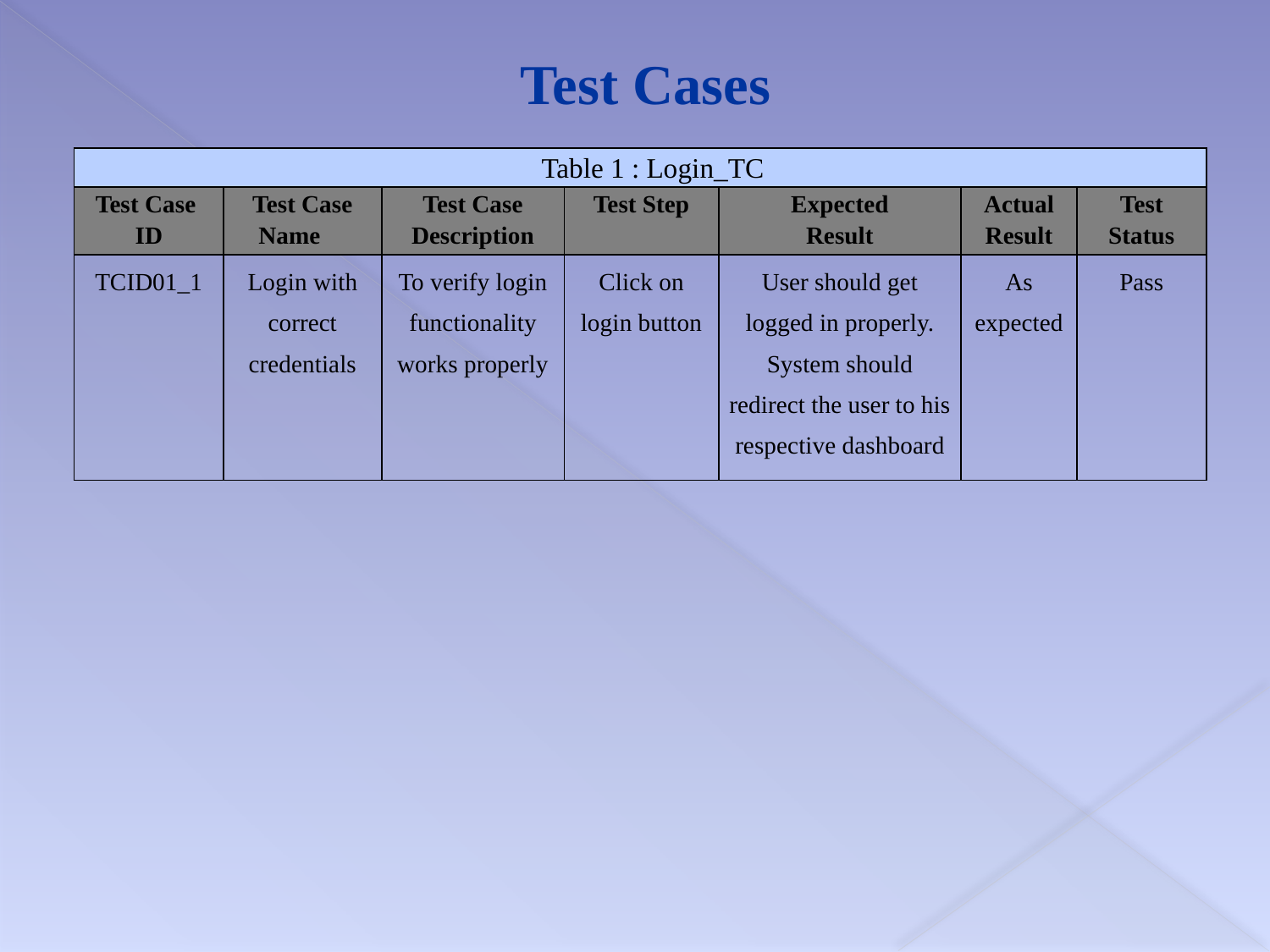

Test Cases
| Table 1 : Login\_TC |  |  |  |  |  |  |
| --- | --- | --- | --- | --- | --- | --- |
| Test Case ID | Test Case Name | Test Case Description | Test Step | Expected Result | Actual Result | Test Status |
| TCID01\_1 | Login with correct credentials | To verify login functionality works properly | Click on login button | User should get logged in properly. System should redirect the user to his respective dashboard | As expected | Pass |